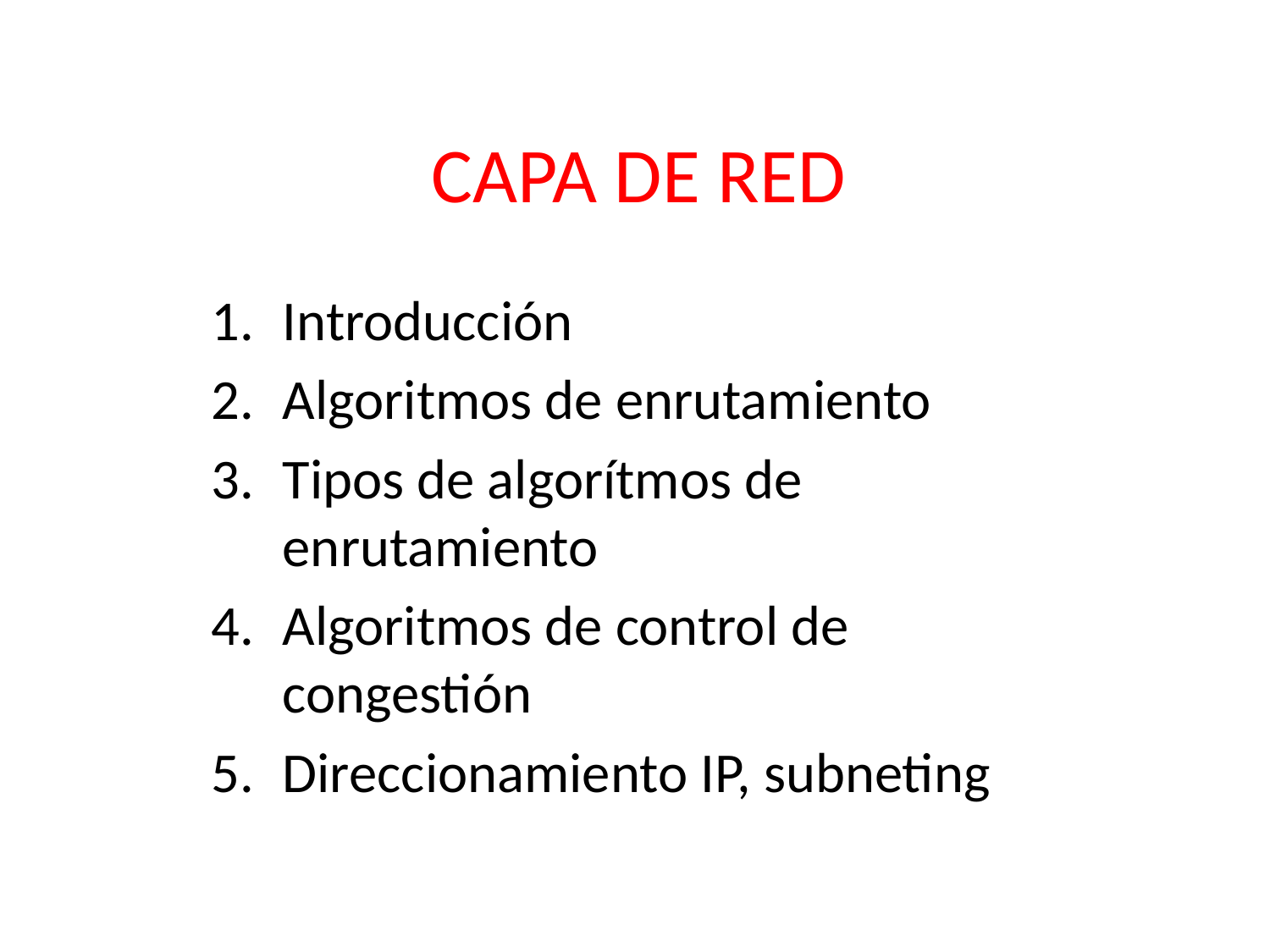

# CAPA DE RED
Introducción
Algoritmos de enrutamiento
Tipos de algorítmos de enrutamiento
Algoritmos de control de congestión
Direccionamiento IP, subneting